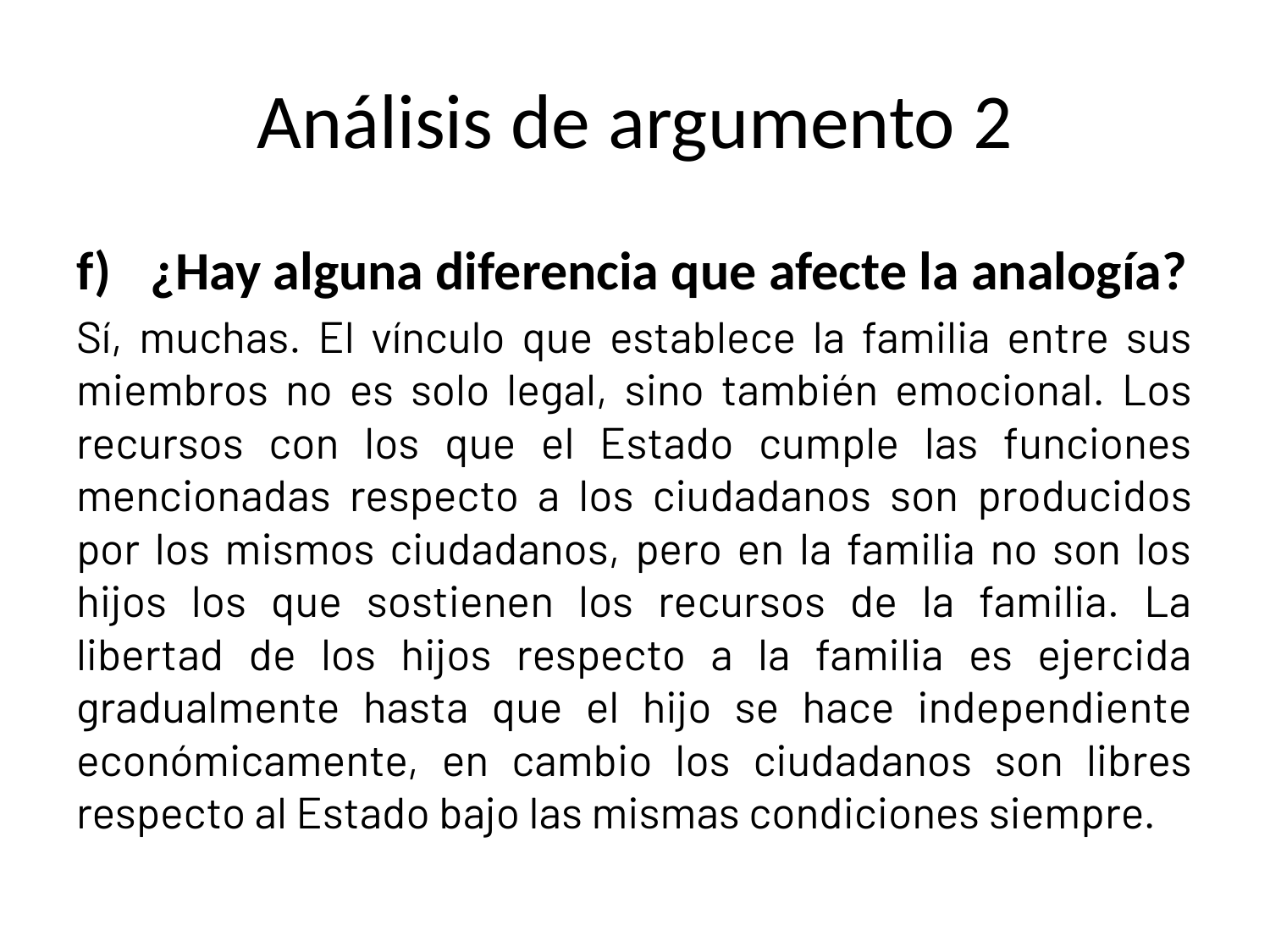

# Análisis de argumento 2
¿Hay alguna diferencia que afecte la analogía?
Sí, muchas. El vínculo que establece la familia entre sus miembros no es solo legal, sino también emocional. Los recursos con los que el Estado cumple las funciones mencionadas respecto a los ciudadanos son producidos por los mismos ciudadanos, pero en la familia no son los hijos los que sostienen los recursos de la familia. La libertad de los hijos respecto a la familia es ejercida gradualmente hasta que el hijo se hace independiente económicamente, en cambio los ciudadanos son libres respecto al Estado bajo las mismas condiciones siempre.